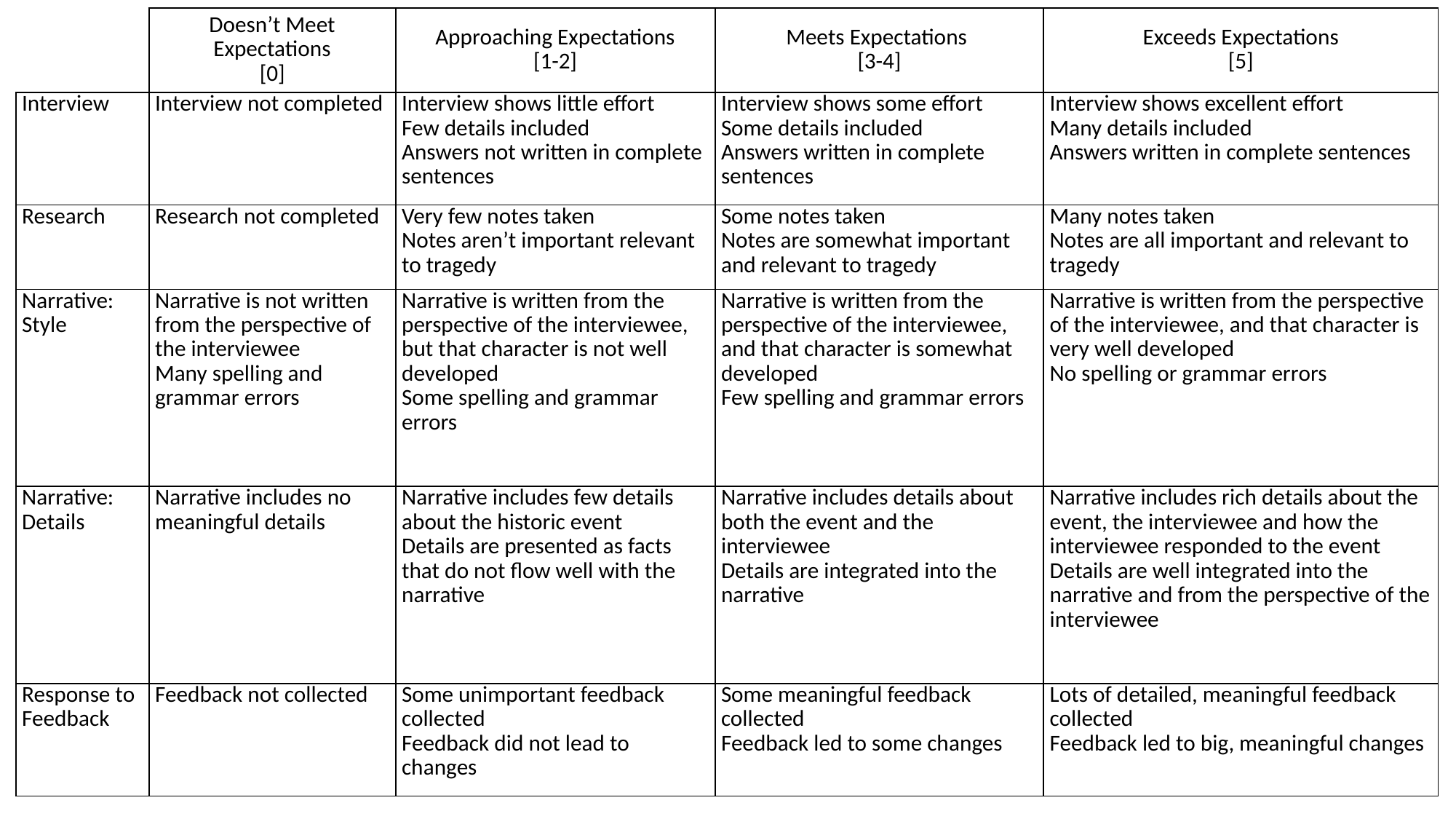

|  | Doesn’t Meet Expectations [0] | Approaching Expectations [1-2] | Meets Expectations [3-4] | Exceeds Expectations [5] |
| --- | --- | --- | --- | --- |
| Interview | Interview not completed | Interview shows little effort Few details included Answers not written in complete sentences | Interview shows some effort Some details included Answers written in complete sentences | Interview shows excellent effort Many details included Answers written in complete sentences |
| Research | Research not completed | Very few notes taken Notes aren’t important relevant to tragedy | Some notes taken Notes are somewhat important and relevant to tragedy | Many notes taken Notes are all important and relevant to tragedy |
| Narrative: Style | Narrative is not written from the perspective of the interviewee Many spelling and grammar errors | Narrative is written from the perspective of the interviewee, but that character is not well developed Some spelling and grammar errors | Narrative is written from the perspective of the interviewee, and that character is somewhat developed Few spelling and grammar errors | Narrative is written from the perspective of the interviewee, and that character is very well developed No spelling or grammar errors |
| Narrative: Details | Narrative includes no meaningful details | Narrative includes few details about the historic event Details are presented as facts that do not flow well with the narrative | Narrative includes details about both the event and the interviewee Details are integrated into the narrative | Narrative includes rich details about the event, the interviewee and how the interviewee responded to the event Details are well integrated into the narrative and from the perspective of the interviewee |
| Response to Feedback | Feedback not collected | Some unimportant feedback collected Feedback did not lead to changes | Some meaningful feedback collected Feedback led to some changes | Lots of detailed, meaningful feedback collected Feedback led to big, meaningful changes |